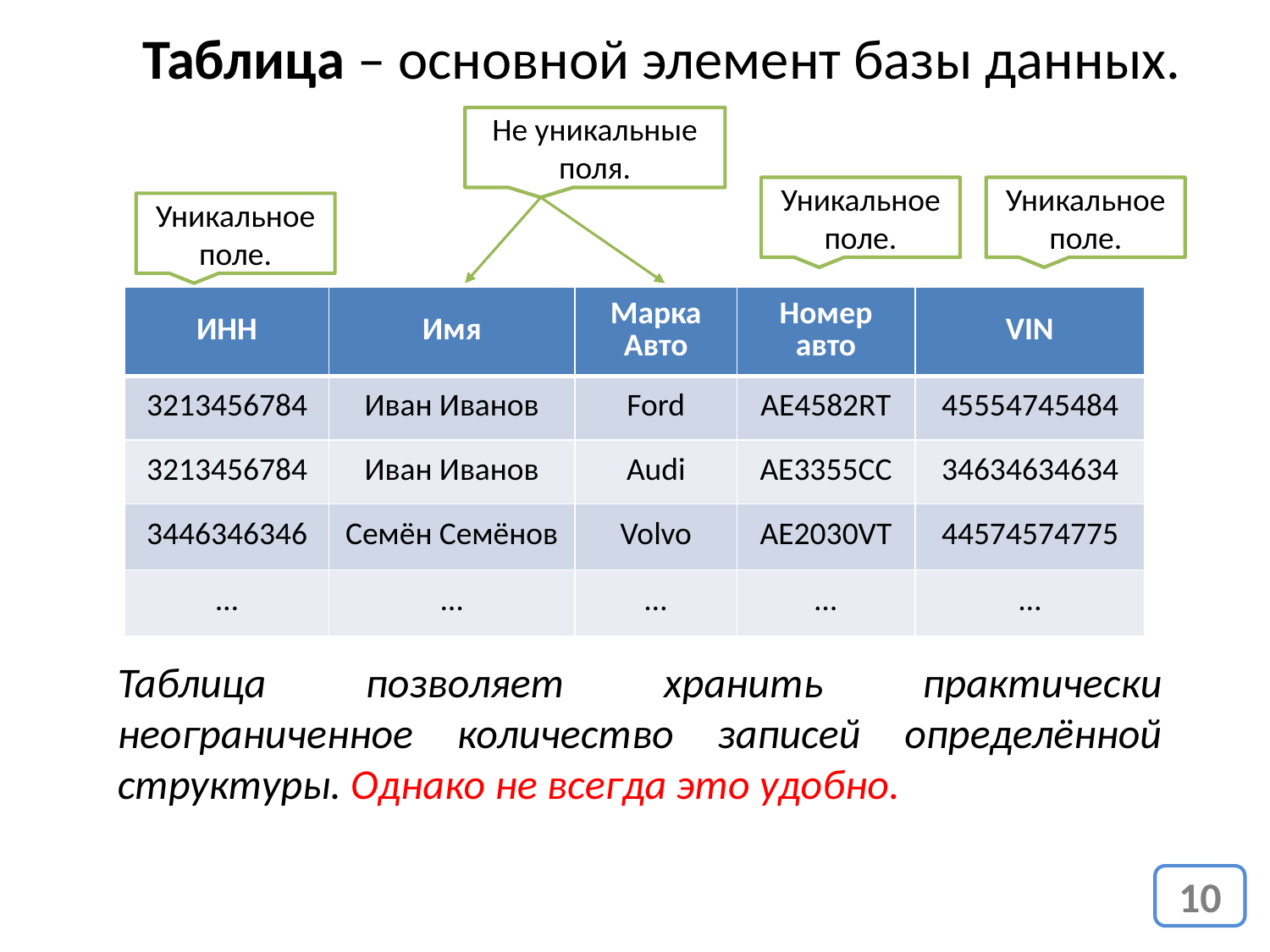

Таблица – основной элемент базы данных.
Не уникальные поля.
Уникальное поле.
Уникальное поле.
Уникальное поле.
| ИНН | Имя | Марка Авто | Номер авто | VIN |
| --- | --- | --- | --- | --- |
| 3213456784 | Иван Иванов | Ford | AE4582RT | 45554745484 |
| 3213456784 | Иван Иванов | Audi | AE3355CC | 34634634634 |
| 3446346346 | Семён Семёнов | Volvo | AE2030VT | 44574574775 |
| … | … | … | … | … |
Таблица позволяет хранить практически неограниченное количество записей определённой структуры. Однако не всегда это удобно.
10